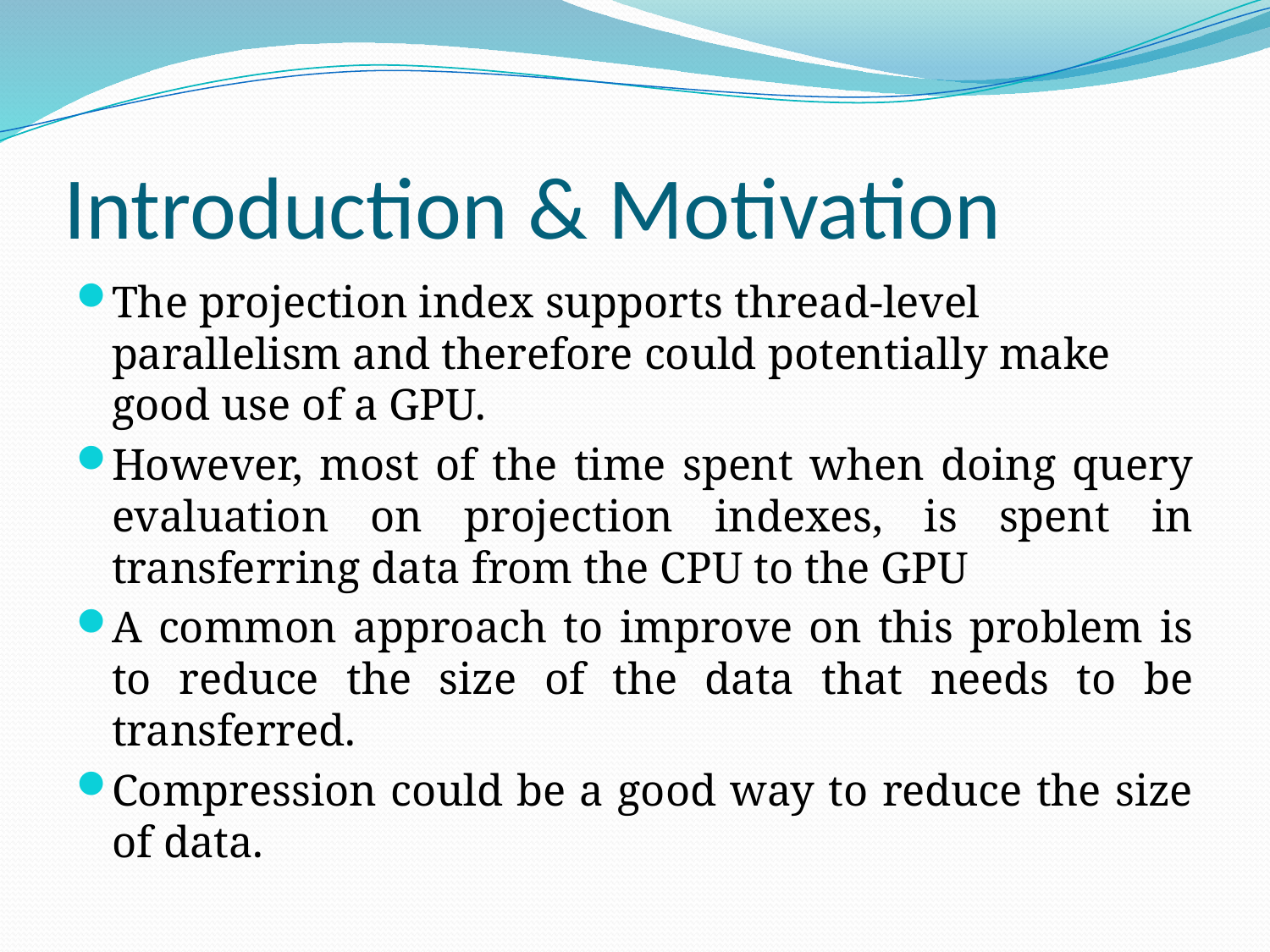

# Introduction & Motivation
The projection index supports thread-level parallelism and therefore could potentially make good use of a GPU.
However, most of the time spent when doing query evaluation on projection indexes, is spent in transferring data from the CPU to the GPU
A common approach to improve on this problem is to reduce the size of the data that needs to be transferred.
Compression could be a good way to reduce the size of data.